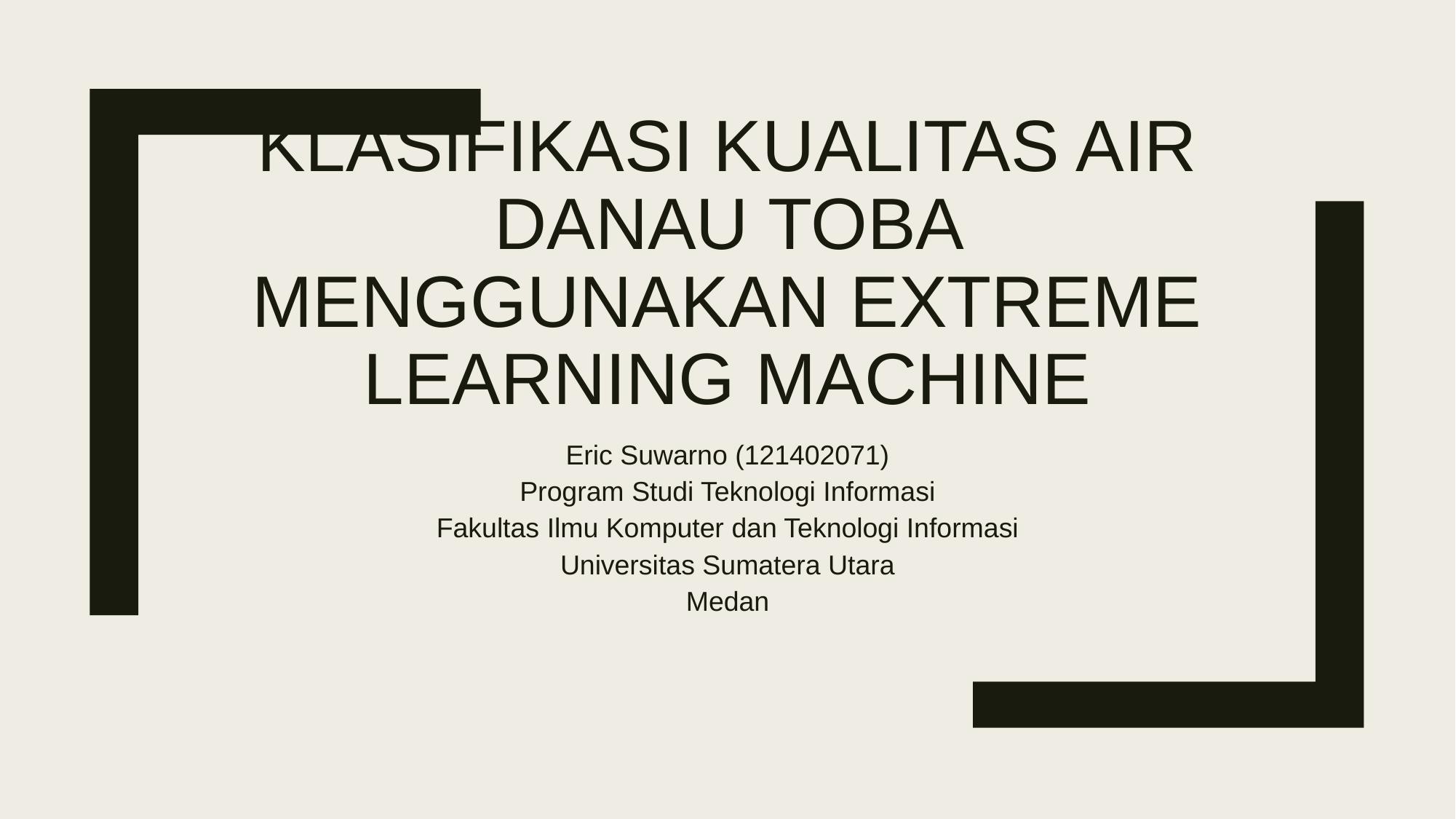

# Klasifikasi kualitas air danau toba menggunakan extreme learning machine
Eric Suwarno (121402071)
Program Studi Teknologi Informasi
Fakultas Ilmu Komputer dan Teknologi Informasi
Universitas Sumatera Utara
Medan